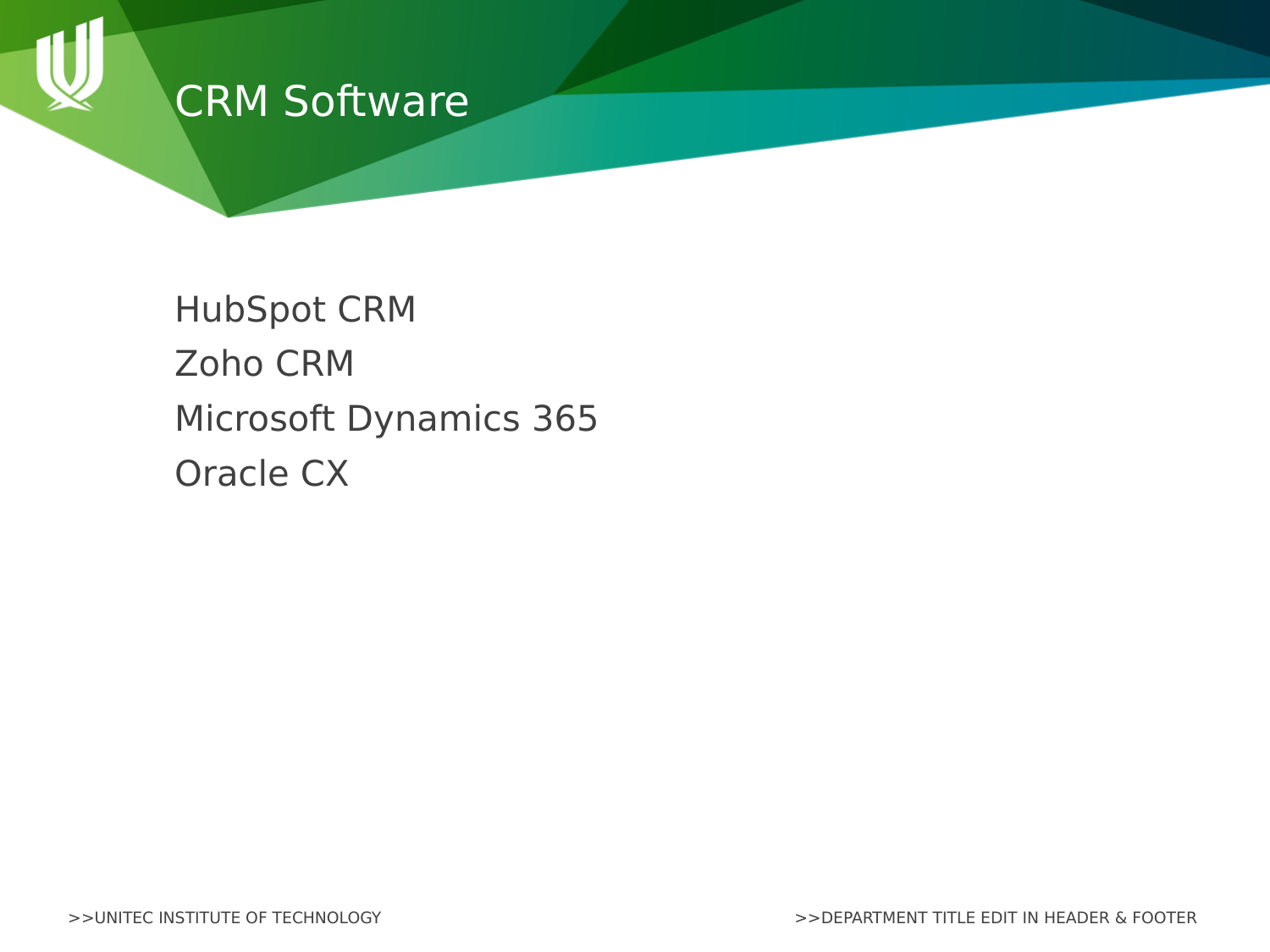

# CRM Software
HubSpot CRM
Zoho CRM
Microsoft Dynamics 365
Oracle CX

>>DEPARTMENT TITLE EDIT IN HEADER & FOOTER